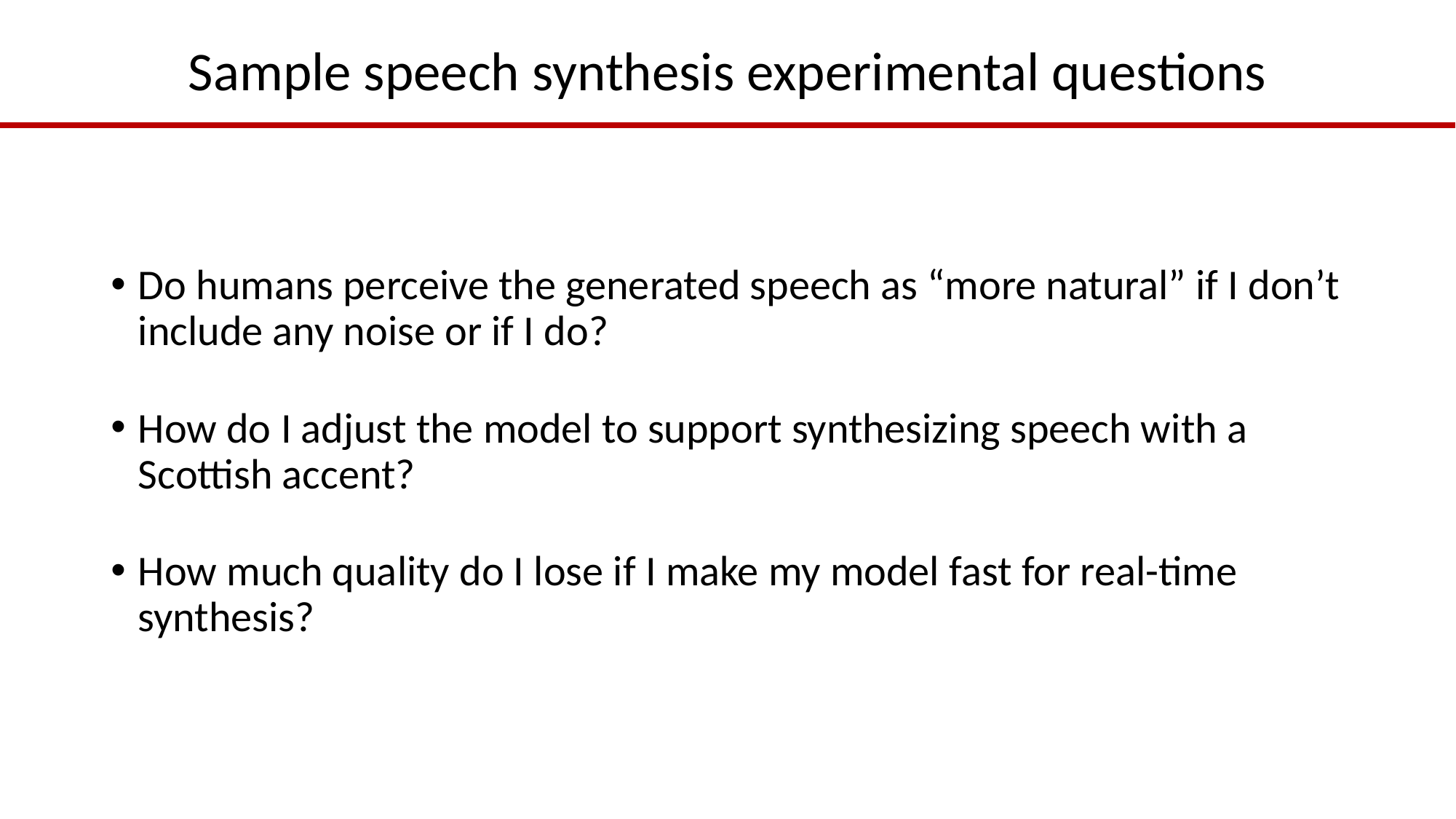

# Sample speech synthesis experimental questions
Do humans perceive the generated speech as “more natural” if I don’t include any noise or if I do?
How do I adjust the model to support synthesizing speech with a Scottish accent?
How much quality do I lose if I make my model fast for real-time synthesis?